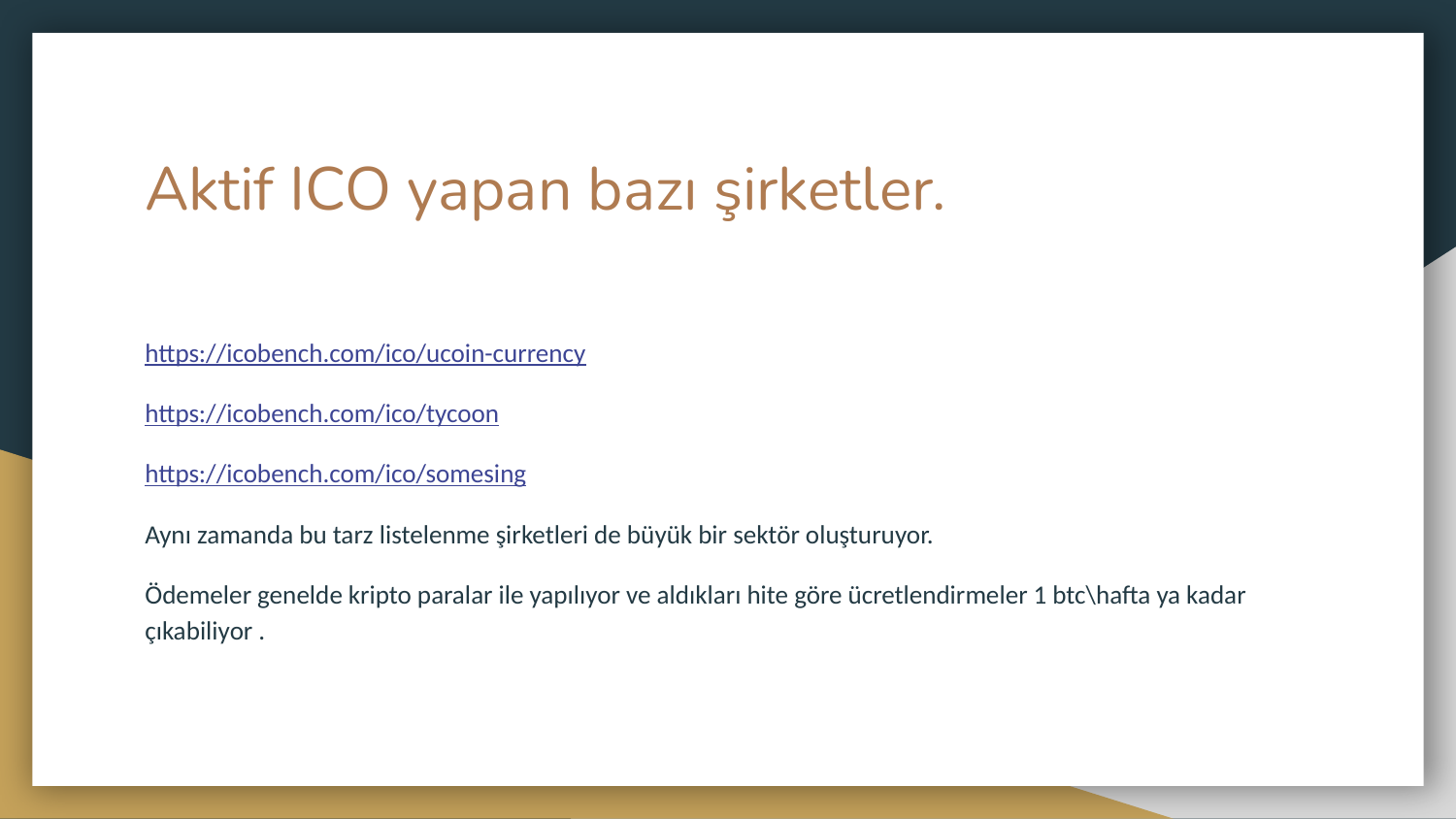

# Aktif ICO yapan bazı şirketler.
https://icobench.com/ico/ucoin-currency
https://icobench.com/ico/tycoon
https://icobench.com/ico/somesing
Aynı zamanda bu tarz listelenme şirketleri de büyük bir sektör oluşturuyor.
Ödemeler genelde kripto paralar ile yapılıyor ve aldıkları hite göre ücretlendirmeler 1 btc\hafta ya kadar çıkabiliyor .